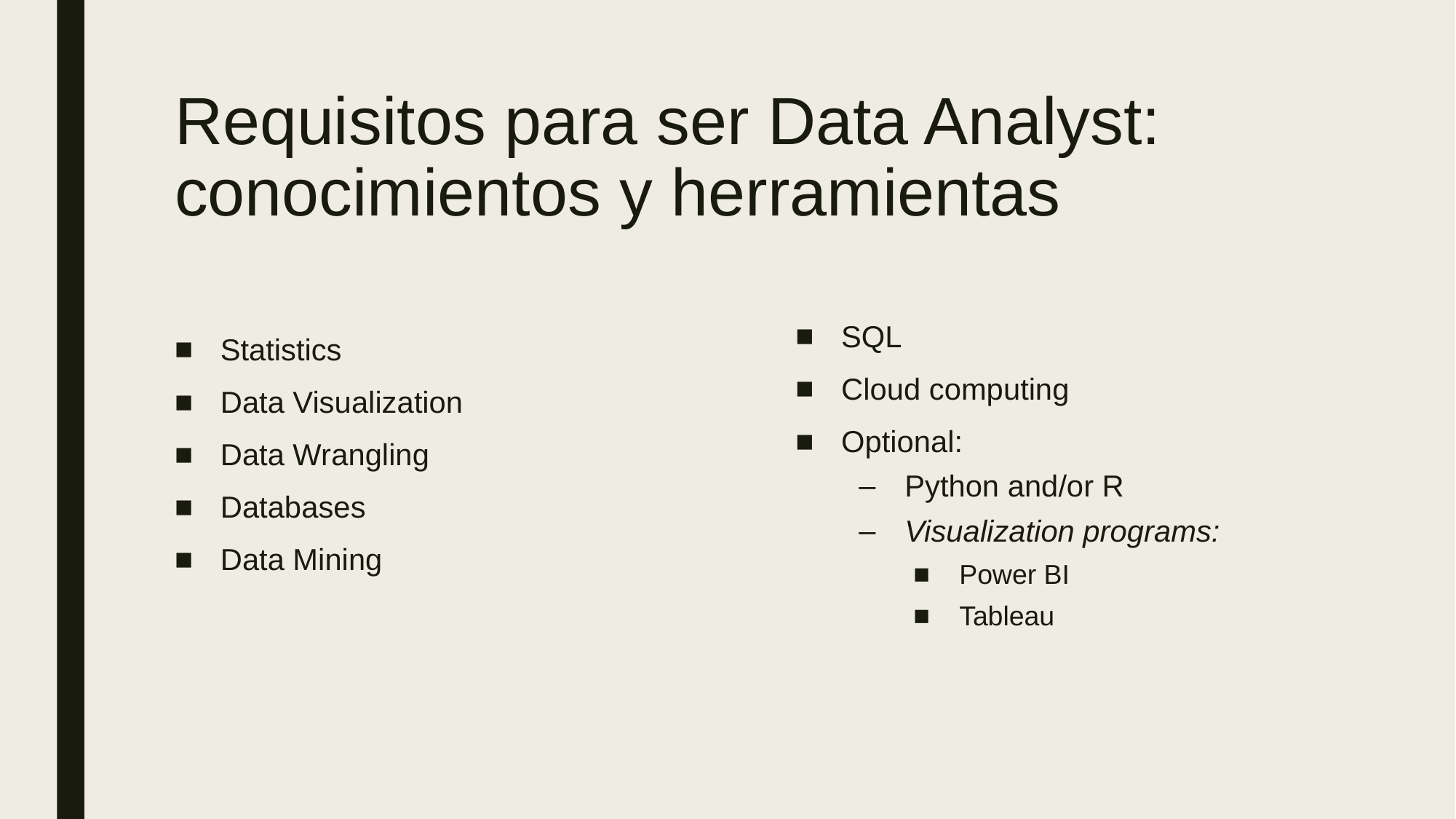

# Requisitos para ser Data Analyst: conocimientos y herramientas

SQL
Cloud computing
Optional:
Python and/or R
Visualization programs:
Power BI
Tableau

Statistics
Data Visualization
Data Wrangling
Databases
Data Mining